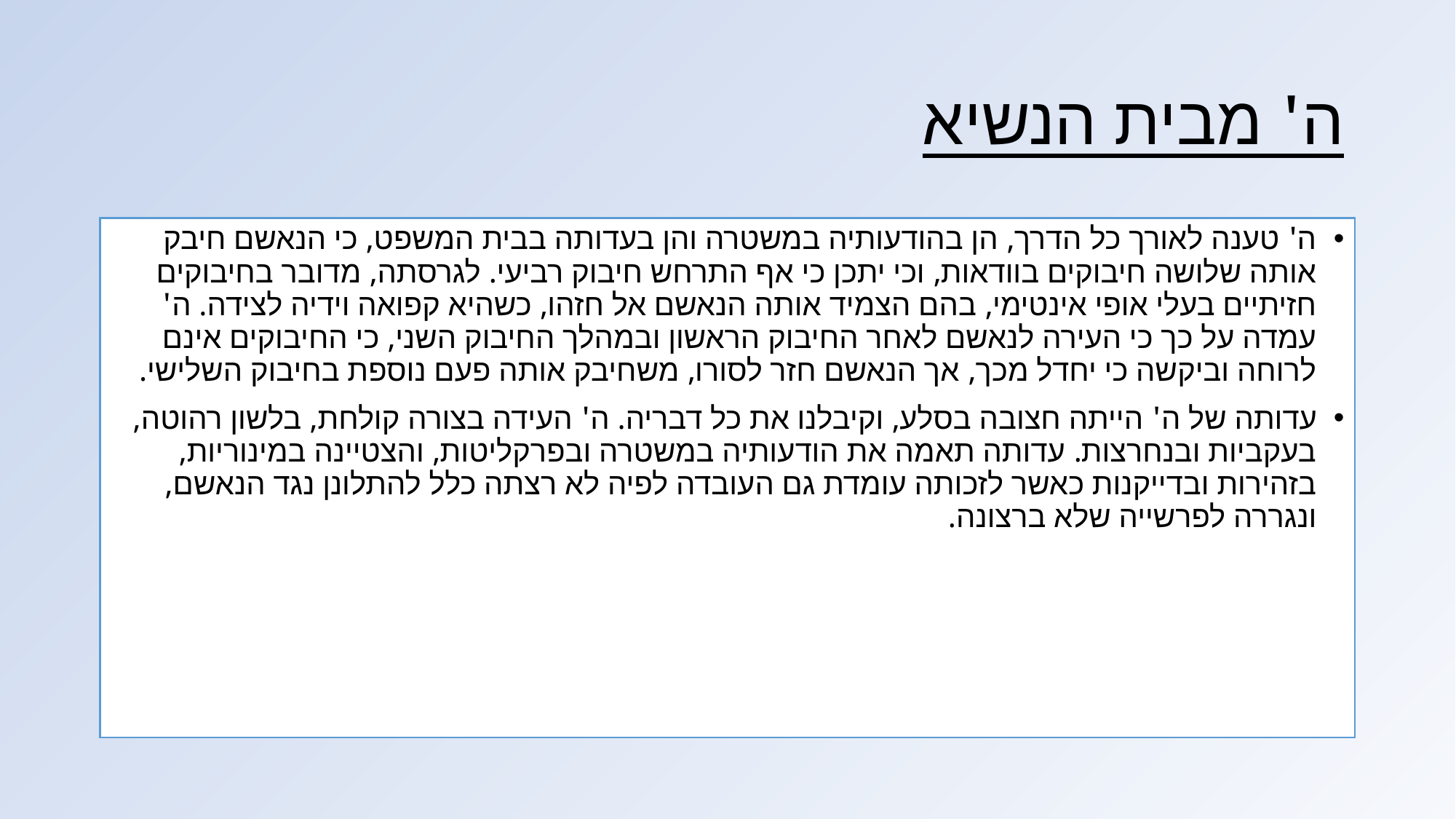

# ה' מבית הנשיא
ה' טענה לאורך כל הדרך, הן בהודעותיה במשטרה והן בעדותה בבית המשפט, כי הנאשם חיבק אותה שלושה חיבוקים בוודאות, וכי יתכן כי אף התרחש חיבוק רביעי. לגרסתה, מדובר בחיבוקים חזיתיים בעלי אופי אינטימי, בהם הצמיד אותה הנאשם אל חזהו, כשהיא קפואה וידיה לצידה. ה' עמדה על כך כי העירה לנאשם לאחר החיבוק הראשון ובמהלך החיבוק השני, כי החיבוקים אינם לרוחה וביקשה כי יחדל מכך, אך הנאשם חזר לסורו, משחיבק אותה פעם נוספת בחיבוק השלישי.
עדותה של ה' הייתה חצובה בסלע, וקיבלנו את כל דבריה. ה' העידה בצורה קולחת, בלשון רהוטה, בעקביות ובנחרצות. עדותה תאמה את הודעותיה במשטרה ובפרקליטות, והצטיינה במינוריות, בזהירות ובדייקנות כאשר לזכותה עומדת גם העובדה לפיה לא רצתה כלל להתלונן נגד הנאשם, ונגררה לפרשייה שלא ברצונה.